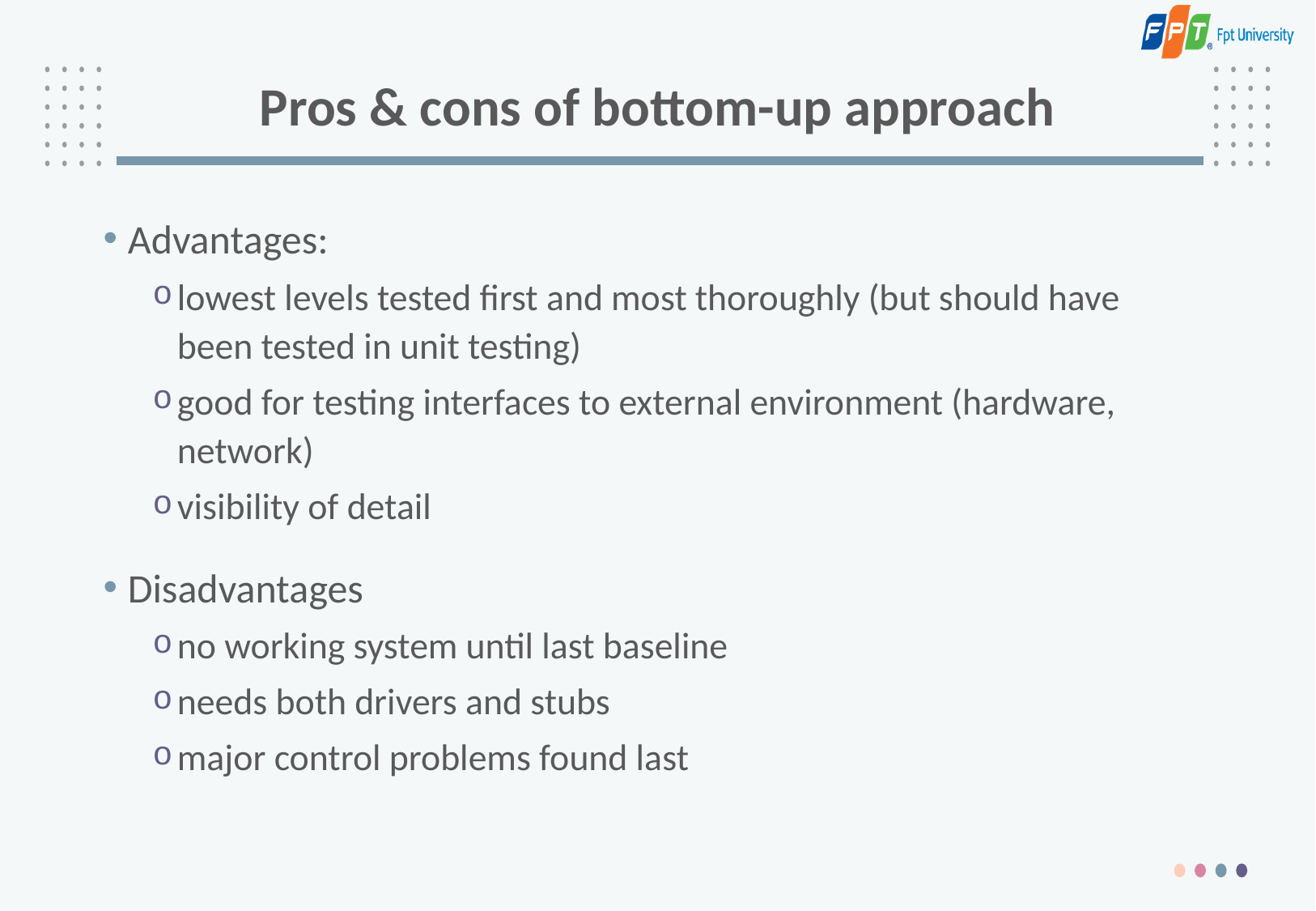

# Pros & cons of bottom-up approach
Advantages:
lowest levels tested first and most thoroughly (but should have been tested in unit testing)
good for testing interfaces to external environment (hardware, network)
visibility of detail
Disadvantages
no working system until last baseline
needs both drivers and stubs
major control problems found last